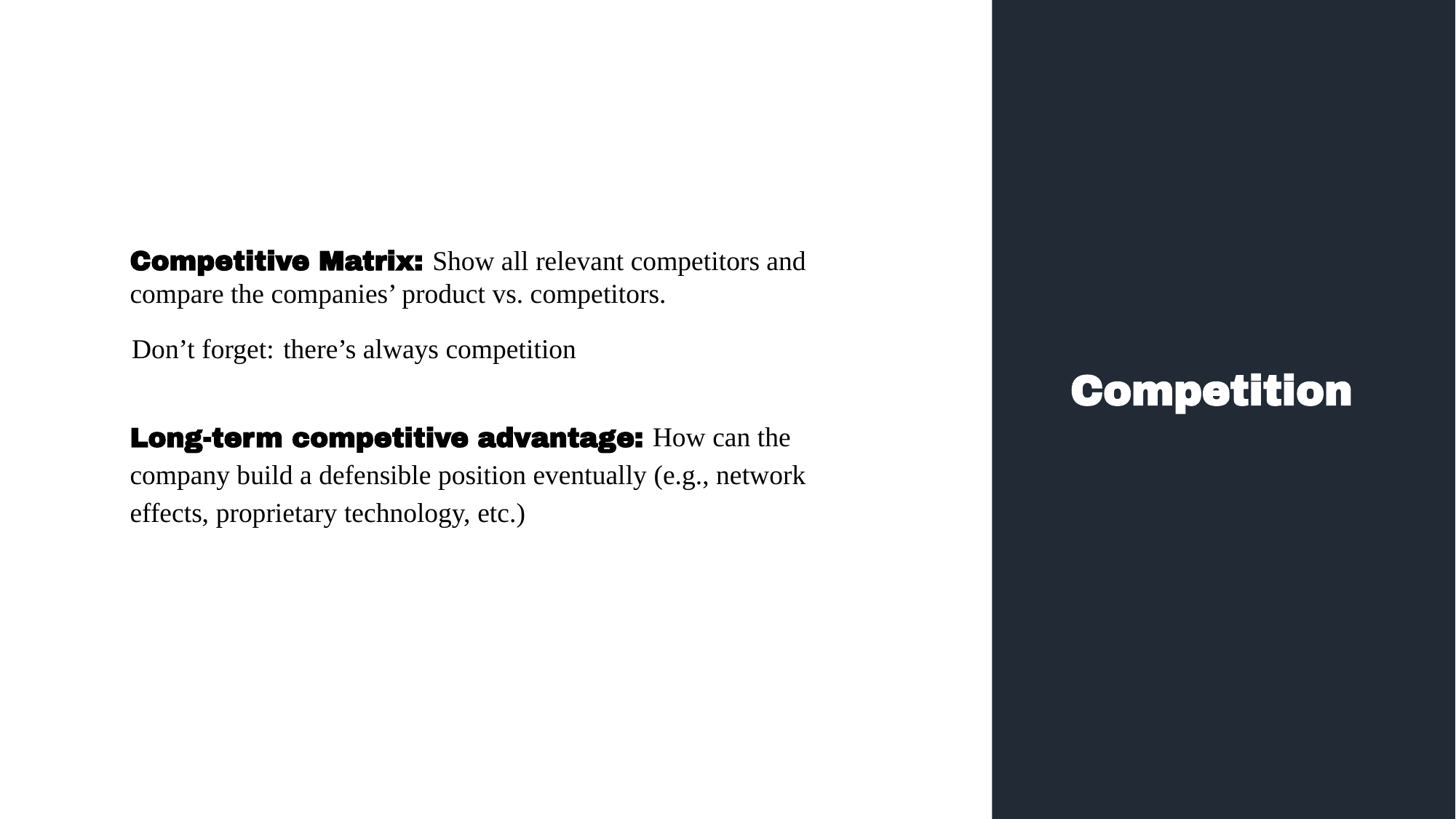

Competitive Matrix: Show all relevant competitors and compare the companies’ product vs. competitors.
Don’t forget: there’s always competition
Competition
Long-term competitive advantage: How can the company build a defensible position eventually (e.g., network effects, proprietary technology, etc.)